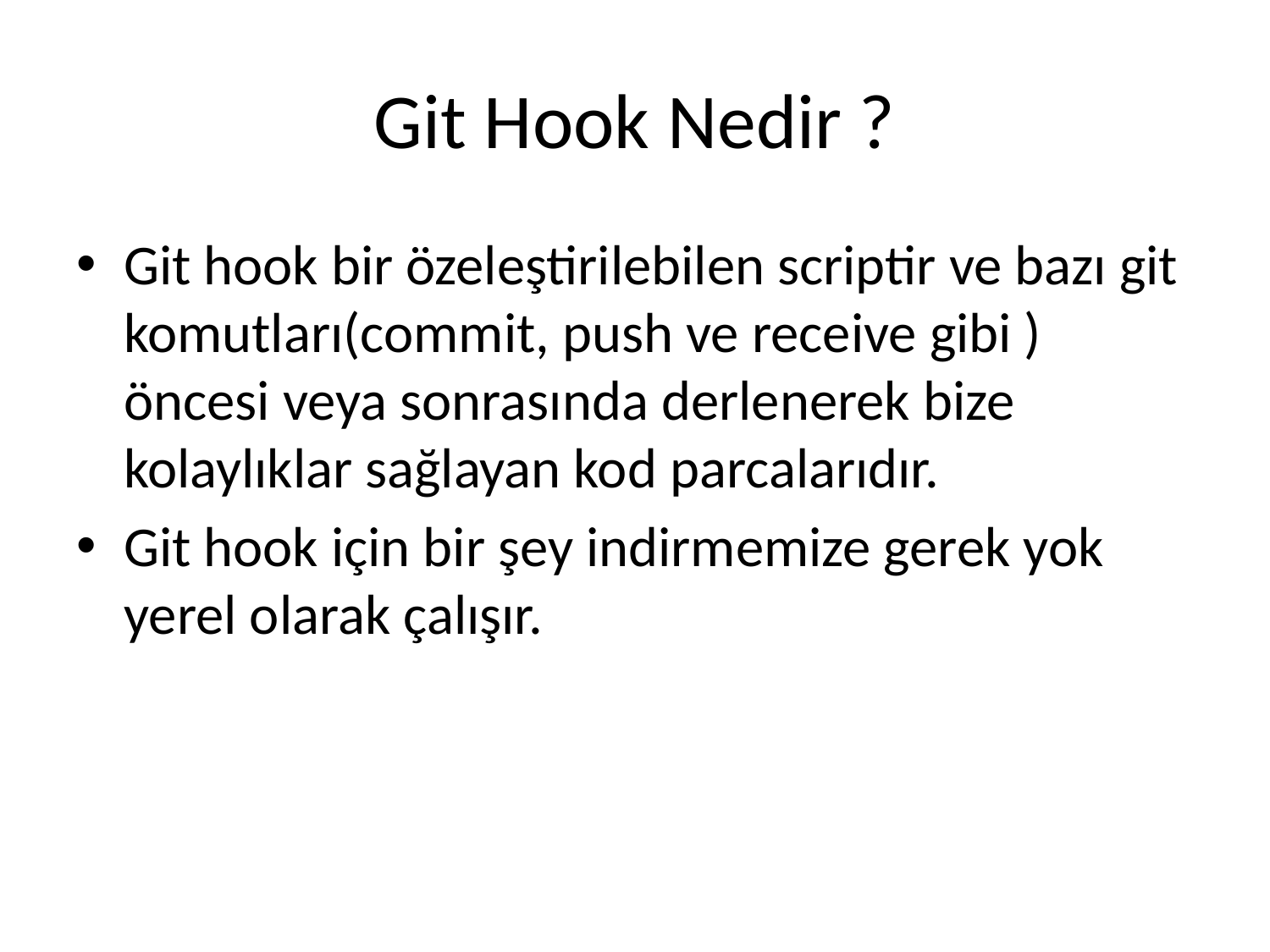

# Git Hook Nedir ?
Git hook bir özeleştirilebilen scriptir ve bazı git komutları(commit, push ve receive gibi ) öncesi veya sonrasında derlenerek bize kolaylıklar sağlayan kod parcalarıdır.
Git hook için bir şey indirmemize gerek yok yerel olarak çalışır.